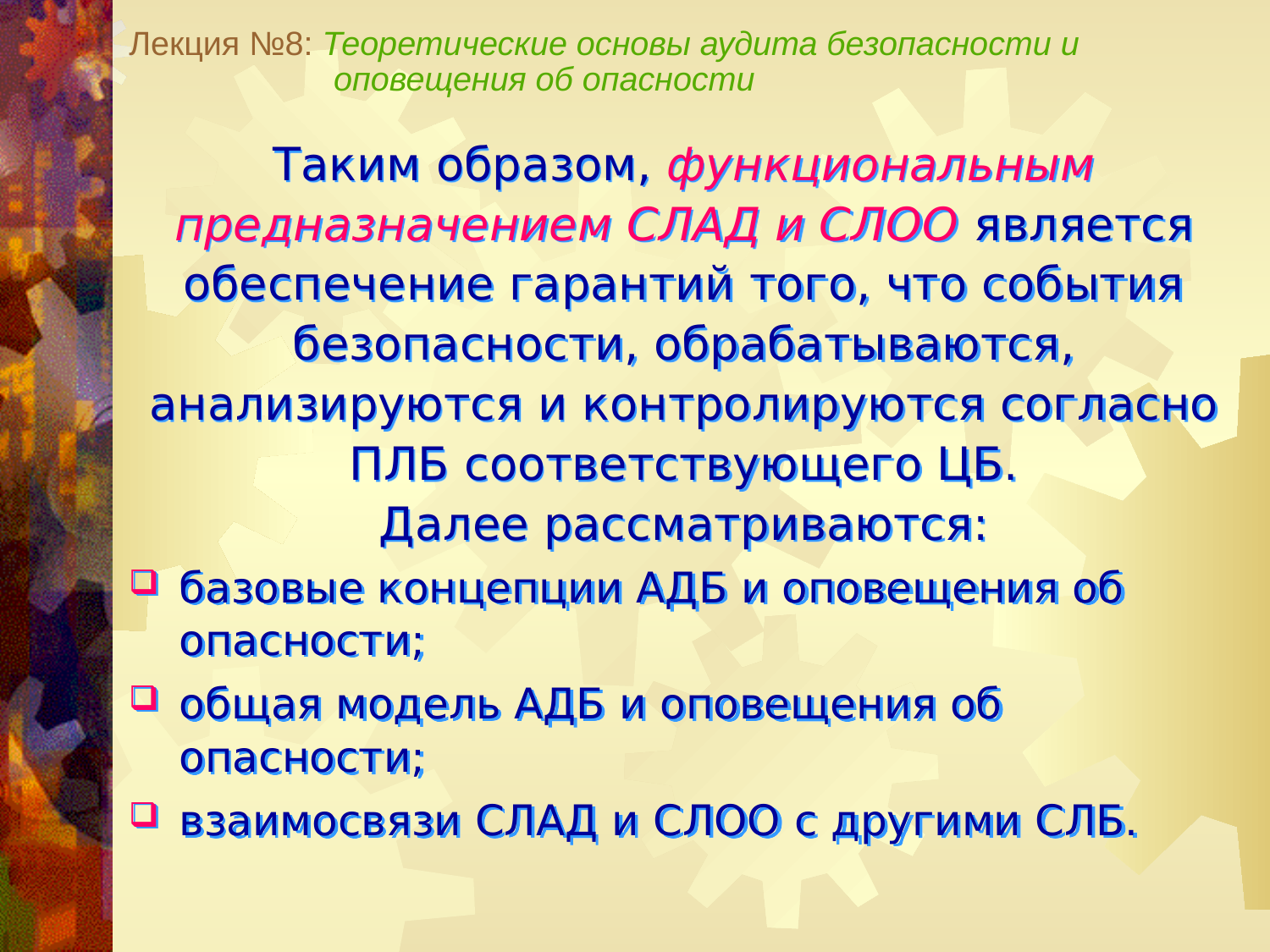

Лекция №8: Теоретические основы аудита безопасности и
                        оповещения об опасности
Таким образом, функциональным предназначением СЛАД и СЛОО является обеспечение гарантий того, что события безопасности, обрабатываются, анализируются и контролируются согласно ПЛБ соответствующего ЦБ.
Далее рассматриваются:
базовые концепции АДБ и оповещения об опасности;
общая модель АДБ и оповещения об опасности;
взаимосвязи СЛАД и СЛОО с другими СЛБ.